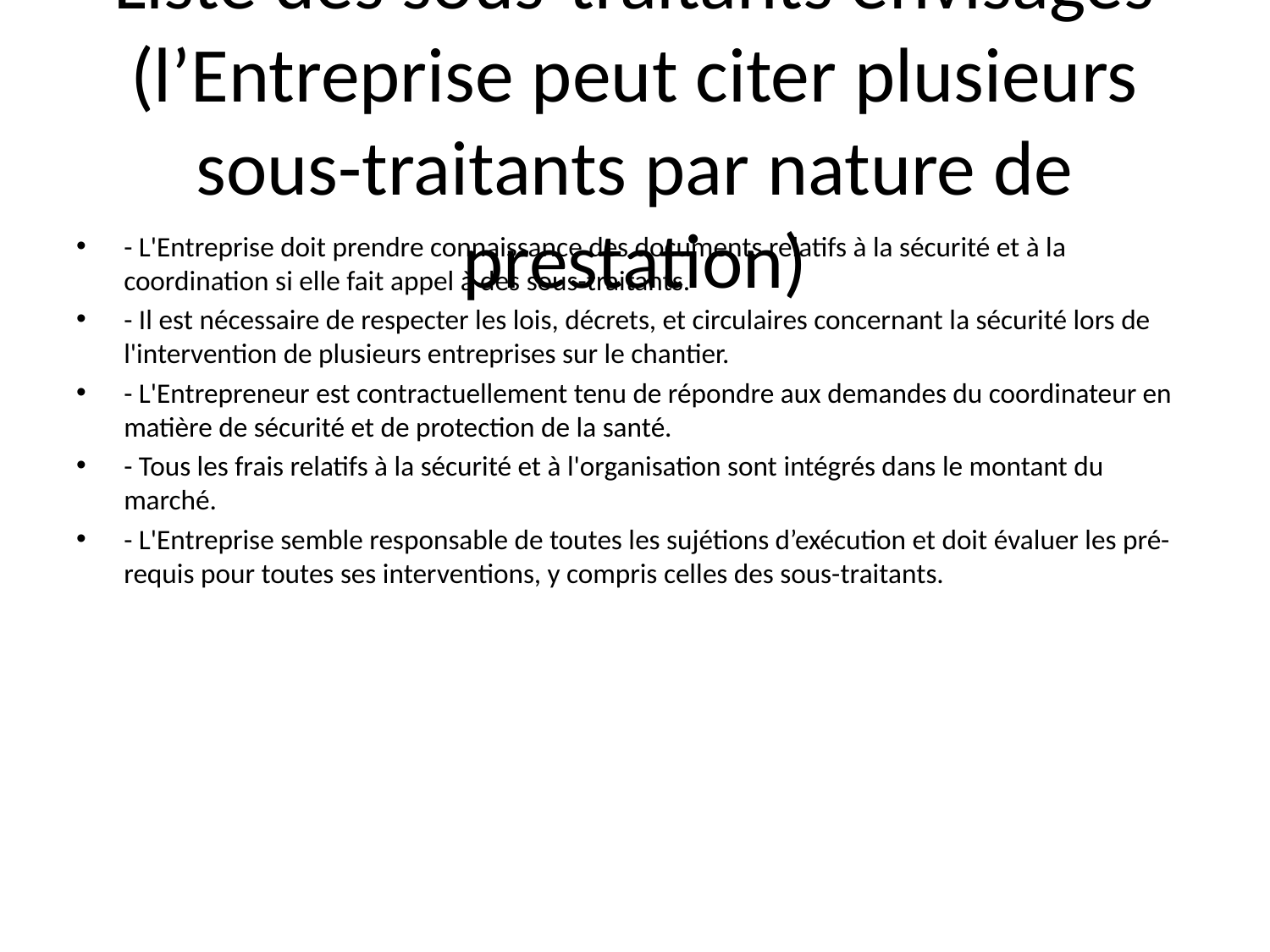

# Liste des sous-traitants envisagés (l’Entreprise peut citer plusieurs sous-traitants par nature de prestation)
- L'Entreprise doit prendre connaissance des documents relatifs à la sécurité et à la coordination si elle fait appel à des sous-traitants.
- Il est nécessaire de respecter les lois, décrets, et circulaires concernant la sécurité lors de l'intervention de plusieurs entreprises sur le chantier.
- L'Entrepreneur est contractuellement tenu de répondre aux demandes du coordinateur en matière de sécurité et de protection de la santé.
- Tous les frais relatifs à la sécurité et à l'organisation sont intégrés dans le montant du marché.
- L'Entreprise semble responsable de toutes les sujétions d’exécution et doit évaluer les pré-requis pour toutes ses interventions, y compris celles des sous-traitants.